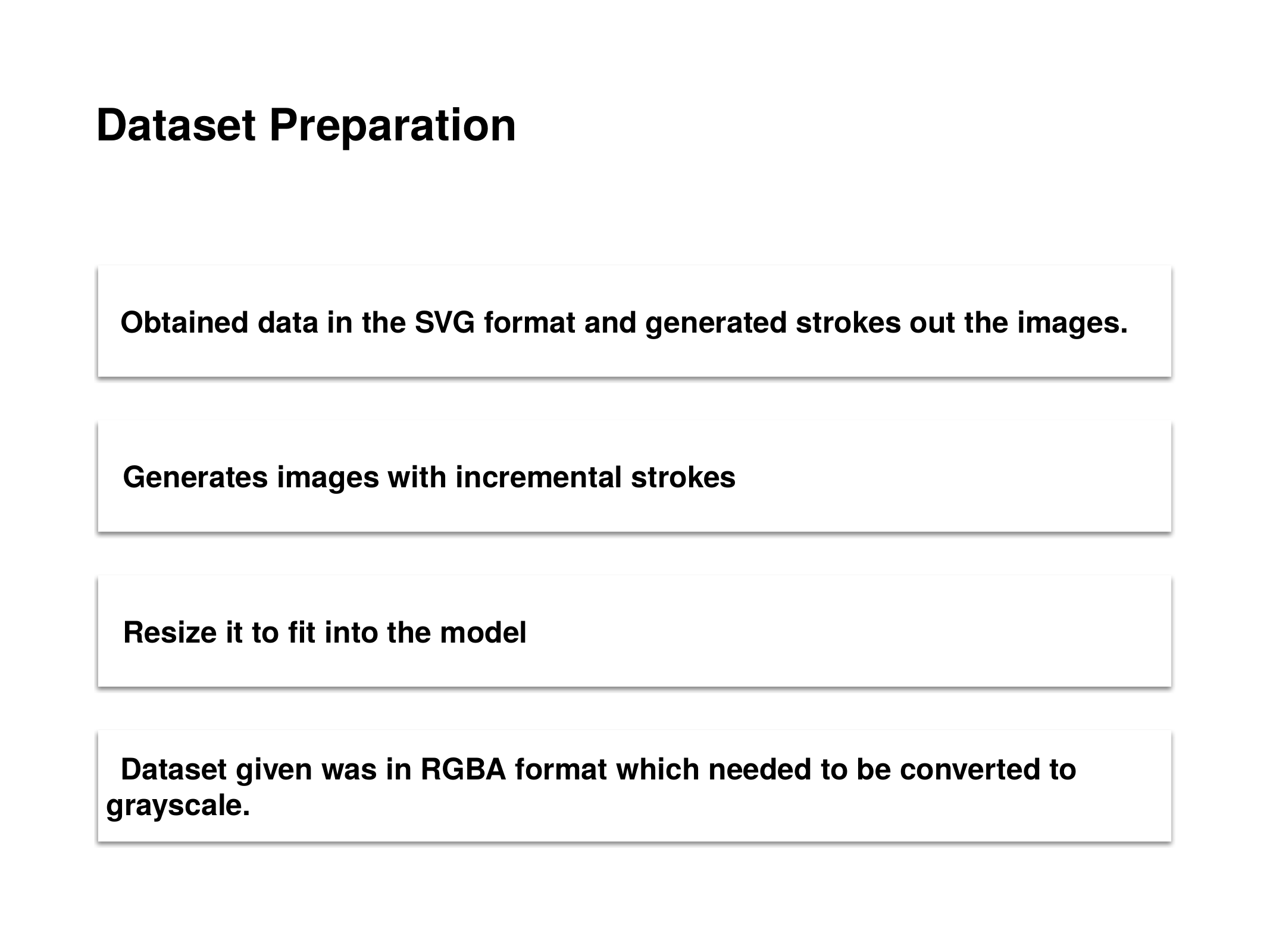

Dataset Preparation

Obtained data in the SVG format and generated strokes out the images.

   Generates images with incremental strokes

   Resize it to fit into the model

Dataset given was in RGBA format which needed to be converted to             grayscale.